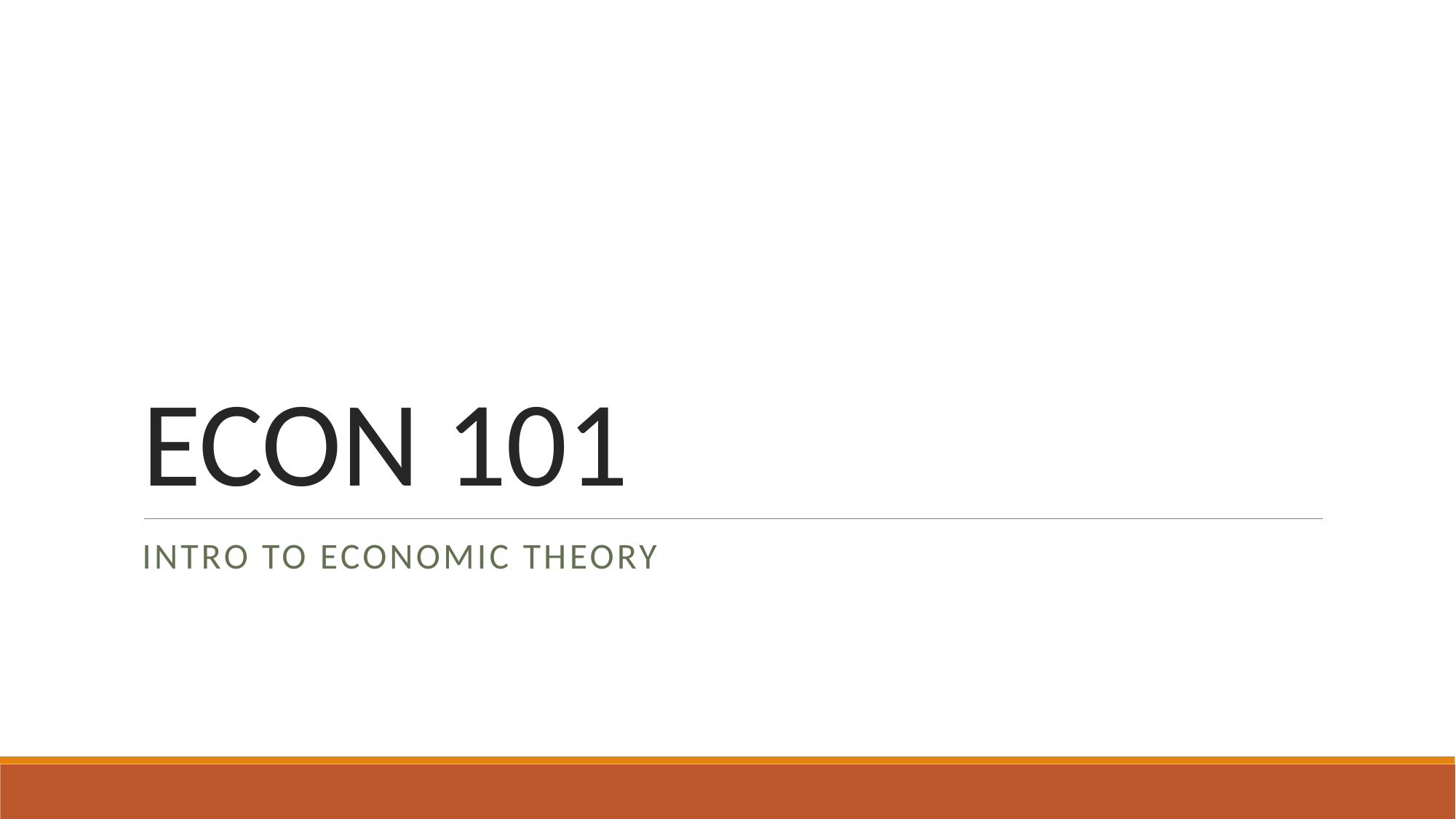

# ECON 101
Intro to Economic Theory